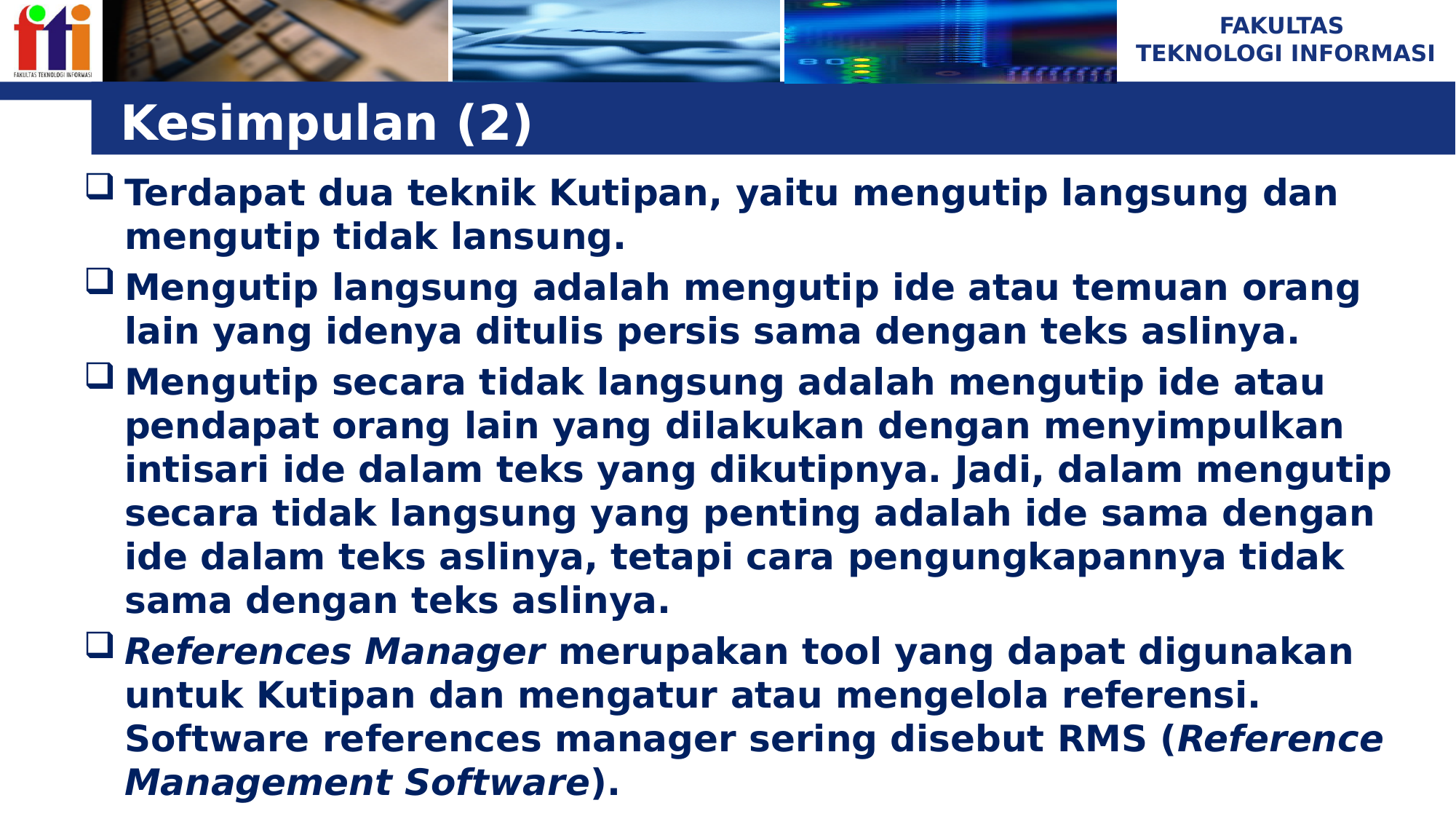

# Kesimpulan (2)
Terdapat dua teknik Kutipan, yaitu mengutip langsung dan mengutip tidak lansung.
Mengutip langsung adalah mengutip ide atau temuan orang lain yang idenya ditulis persis sama dengan teks aslinya.
Mengutip secara tidak langsung adalah mengutip ide atau pendapat orang lain yang dilakukan dengan menyimpulkan intisari ide dalam teks yang dikutipnya. Jadi, dalam mengutip secara tidak langsung yang penting adalah ide sama dengan ide dalam teks aslinya, tetapi cara pengungkapannya tidak sama dengan teks aslinya.
References Manager merupakan tool yang dapat digunakan untuk Kutipan dan mengatur atau mengelola referensi. Software references manager sering disebut RMS (Reference Management Software).